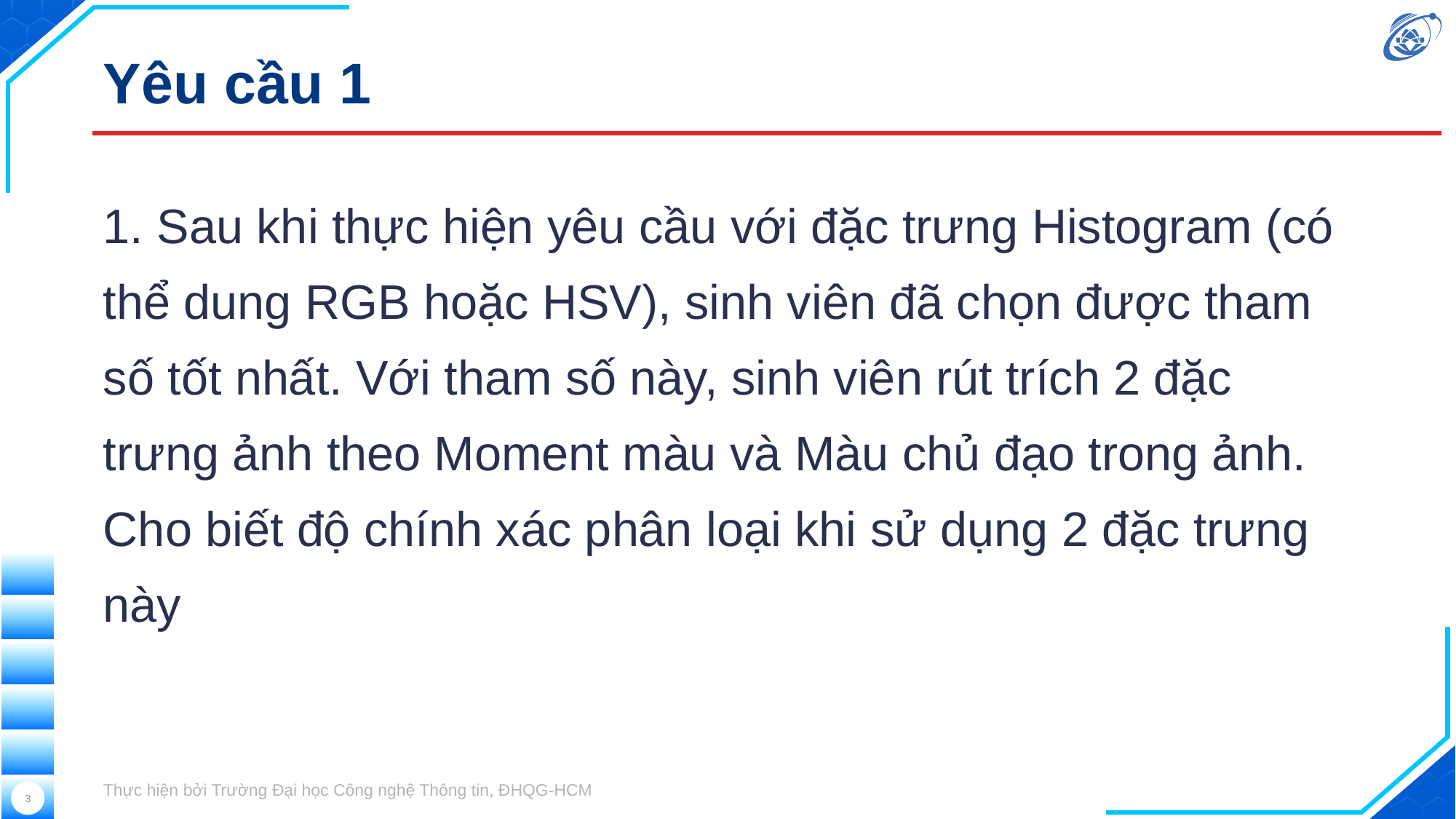

# Yêu cầu 1
1. Sau khi thực hiện yêu cầu với đặc trưng Histogram (có thể dung RGB hoặc HSV), sinh viên đã chọn được tham số tốt nhất. Với tham số này, sinh viên rút trích 2 đặc trưng ảnh theo Moment màu và Màu chủ đạo trong ảnh. Cho biết độ chính xác phân loại khi sử dụng 2 đặc trưng này

Thực hiện bởi Trường Đại học Công nghệ Thông tin, ĐHQG-HCM
3